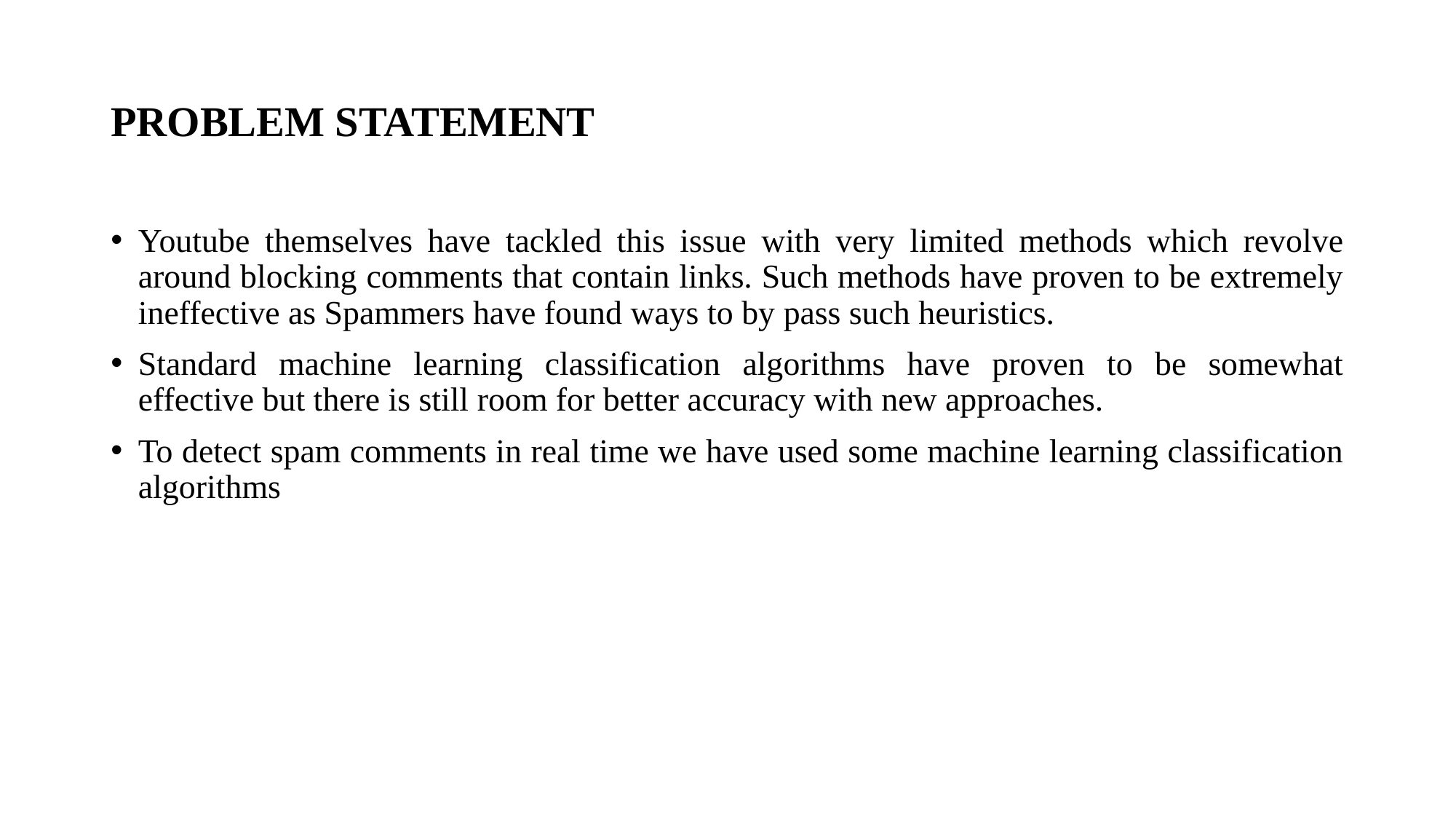

# PROBLEM STATEMENT
Youtube themselves have tackled this issue with very limited methods which revolve around blocking comments that contain links. Such methods have proven to be extremely ineffective as Spammers have found ways to by pass such heuristics.
Standard machine learning classification algorithms have proven to be somewhat effective but there is still room for better accuracy with new approaches.
To detect spam comments in real time we have used some machine learning classification algorithms